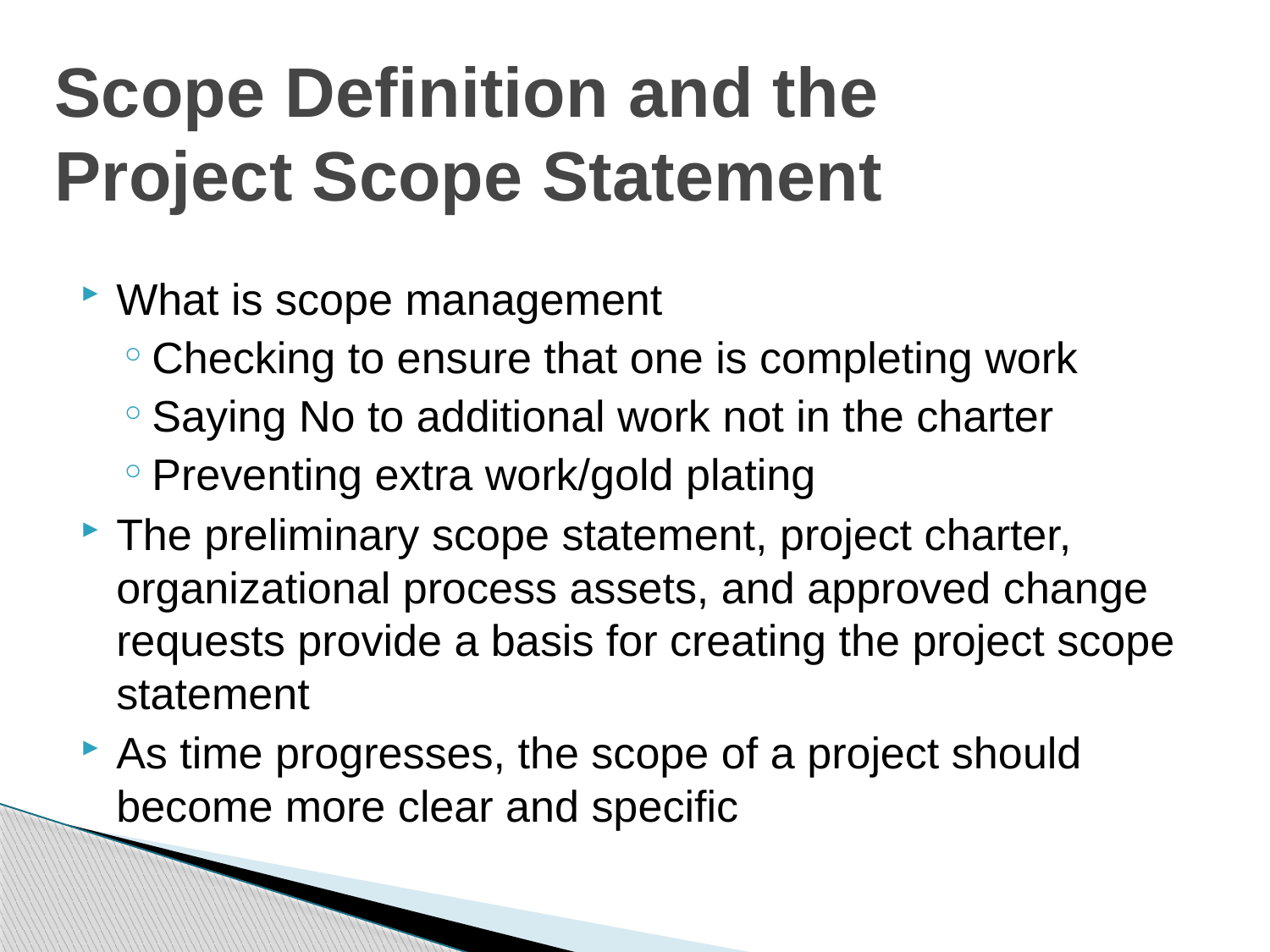

# Scope Definition and the Project Scope Statement
What is scope management
Checking to ensure that one is completing work
Saying No to additional work not in the charter
Preventing extra work/gold plating
The preliminary scope statement, project charter, organizational process assets, and approved change requests provide a basis for creating the project scope statement
As time progresses, the scope of a project should become more clear and specific